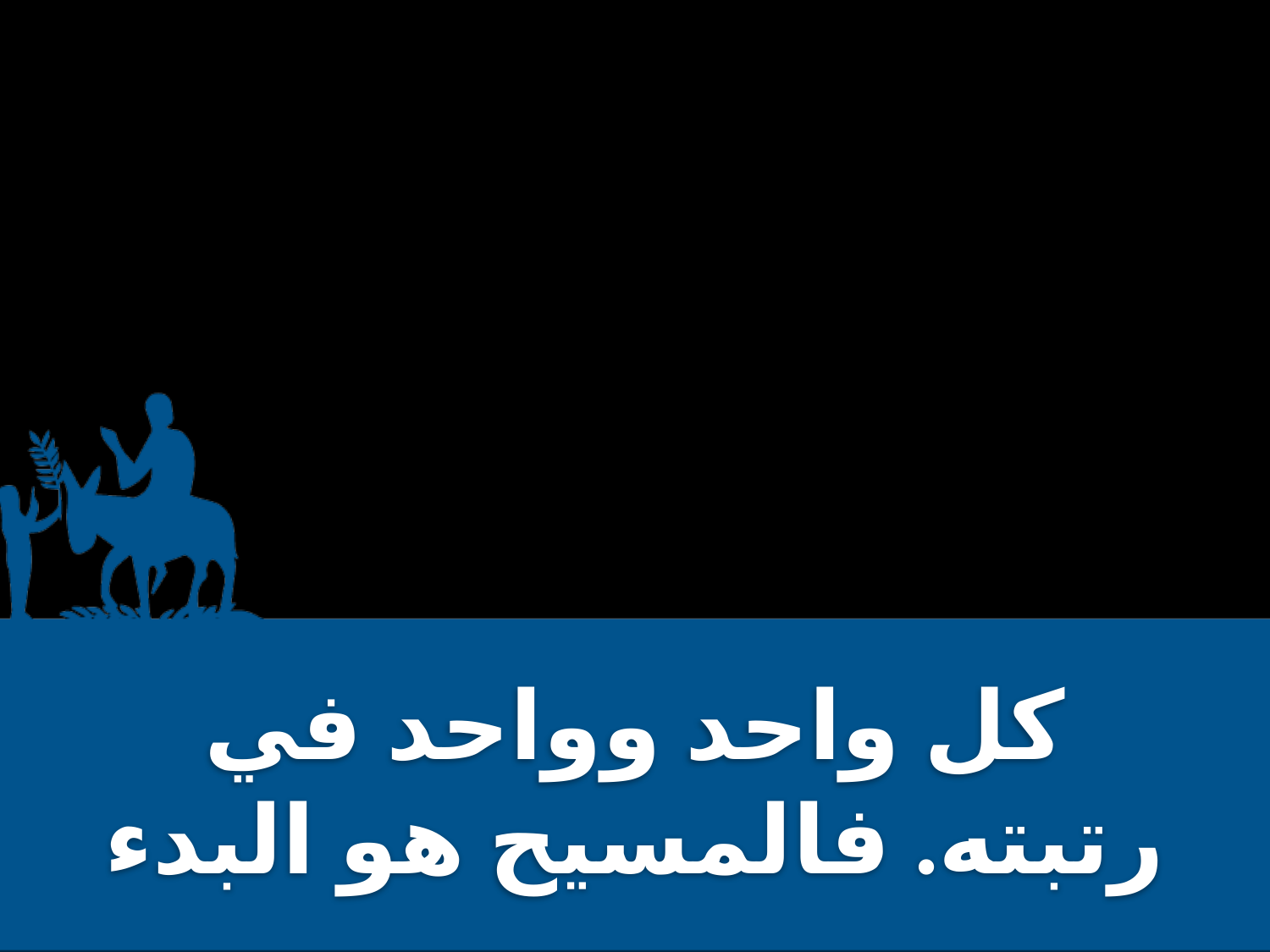

كل واحد وواحد في رتبته. فالمسيح هو البدء